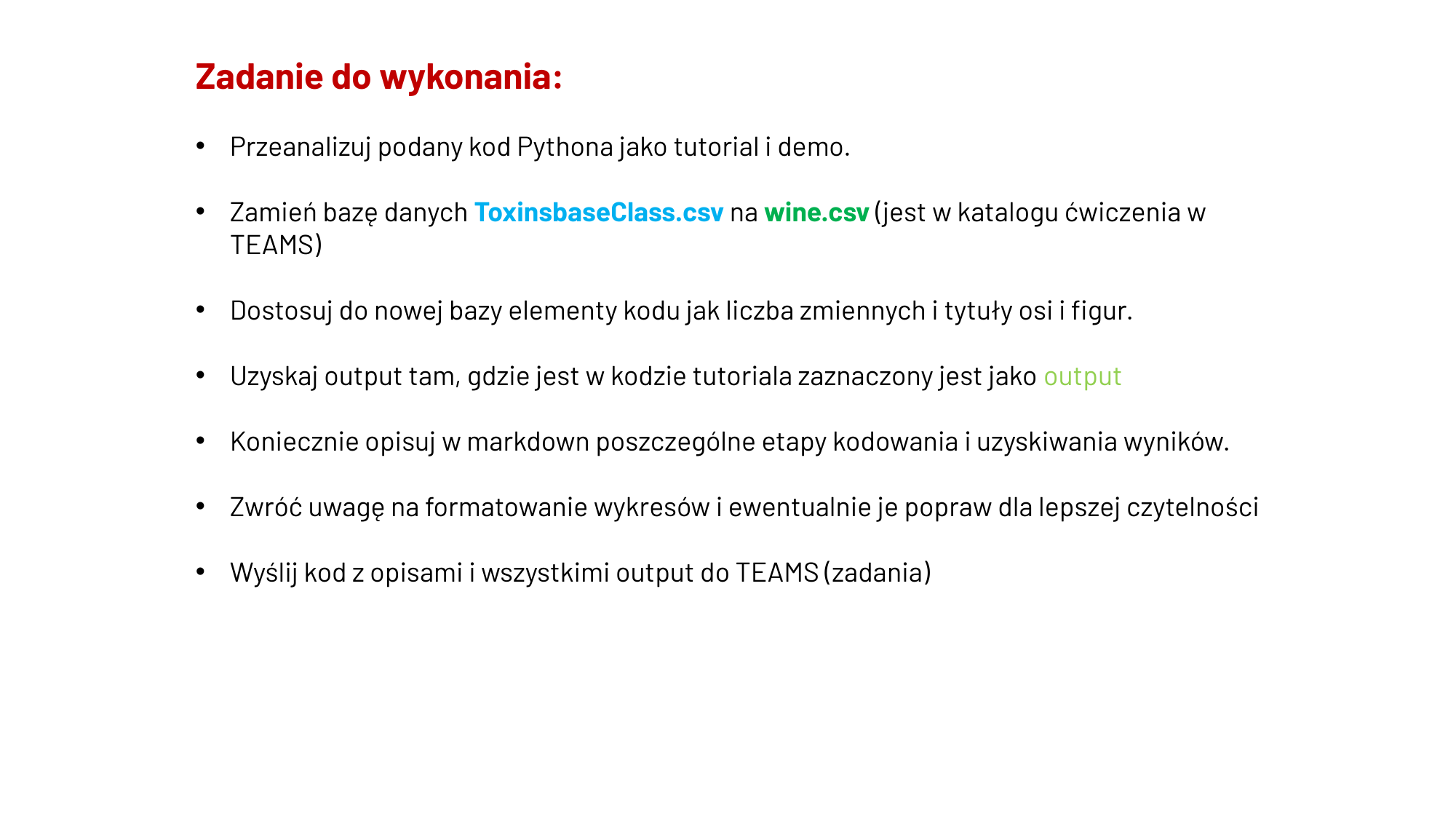

Zadanie do wykonania:

Przeanalizuj podany kod Pythona jako tutorial i demo.

Zamień bazę danych ToxinsbaseClass.csv na wine.csv (jest w katalogu ćwiczenia w TEAMS)

Dostosuj do nowej bazy elementy kodu jak liczba zmiennych i tytuły osi i figur.

Uzyskaj output tam, gdzie jest w kodzie tutoriala zaznaczony jest jako output

Koniecznie opisuj w markdown poszczególne etapy kodowania i uzyskiwania wyników.

Zwróć uwagę na formatowanie wykresów i ewentualnie je popraw dla lepszej czytelności

Wyślij kod z opisami i wszystkimi output do TEAMS (zadania)